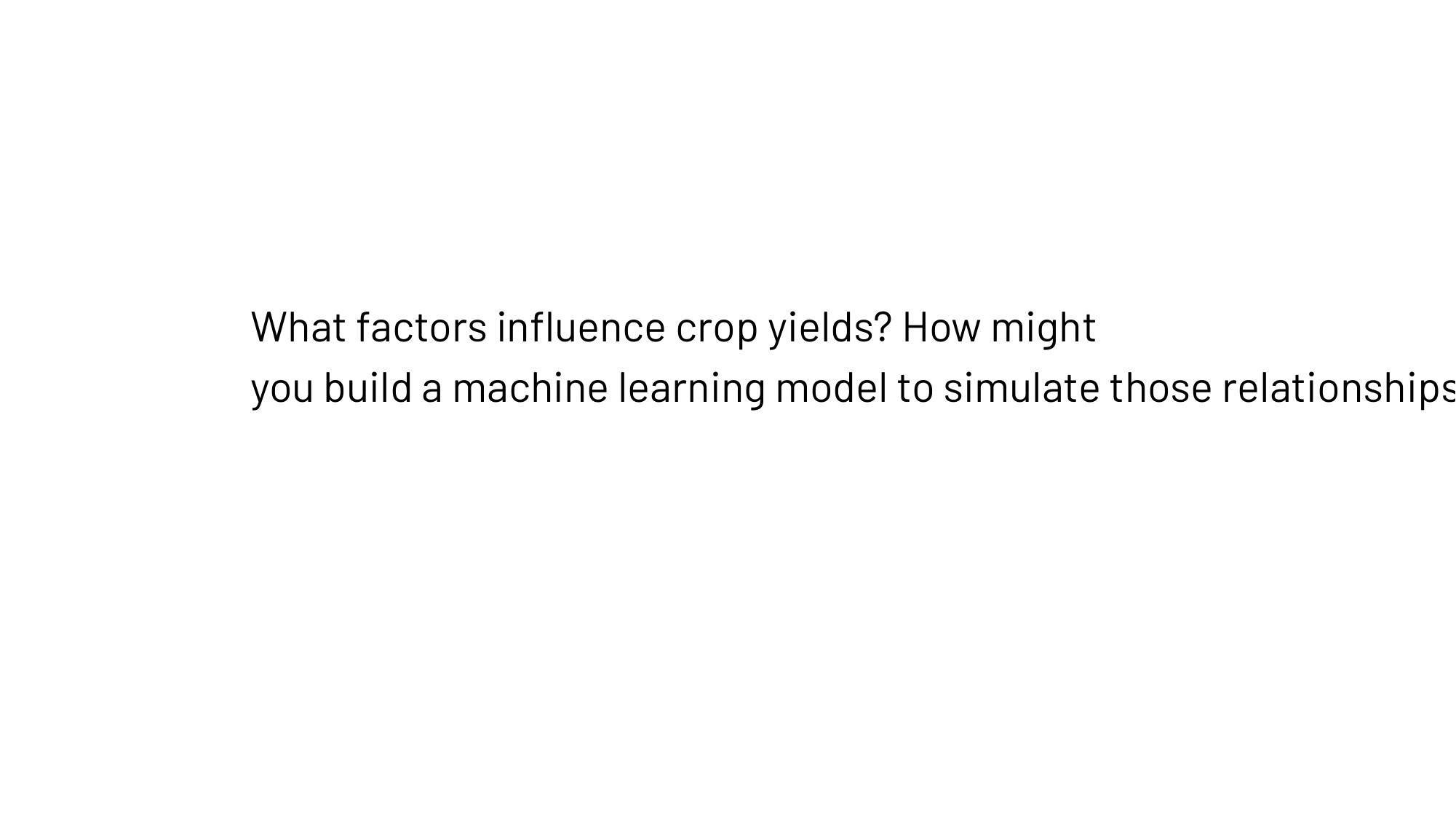

What factors influence crop yields? How might
you build a machine learning model to simulate those relationships?